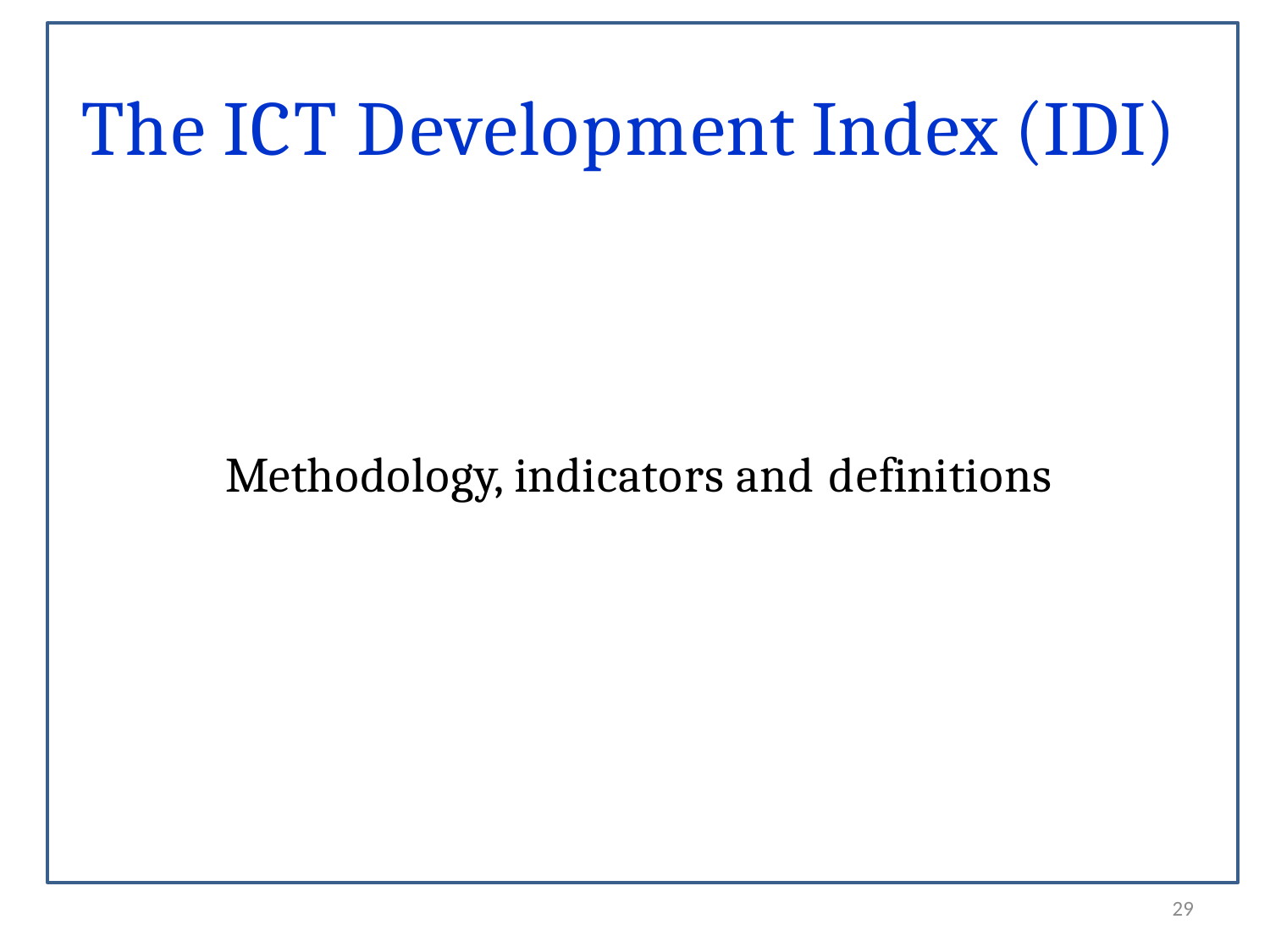

# The ICT Development Index (IDI)
Methodology, indicators and definitions

29